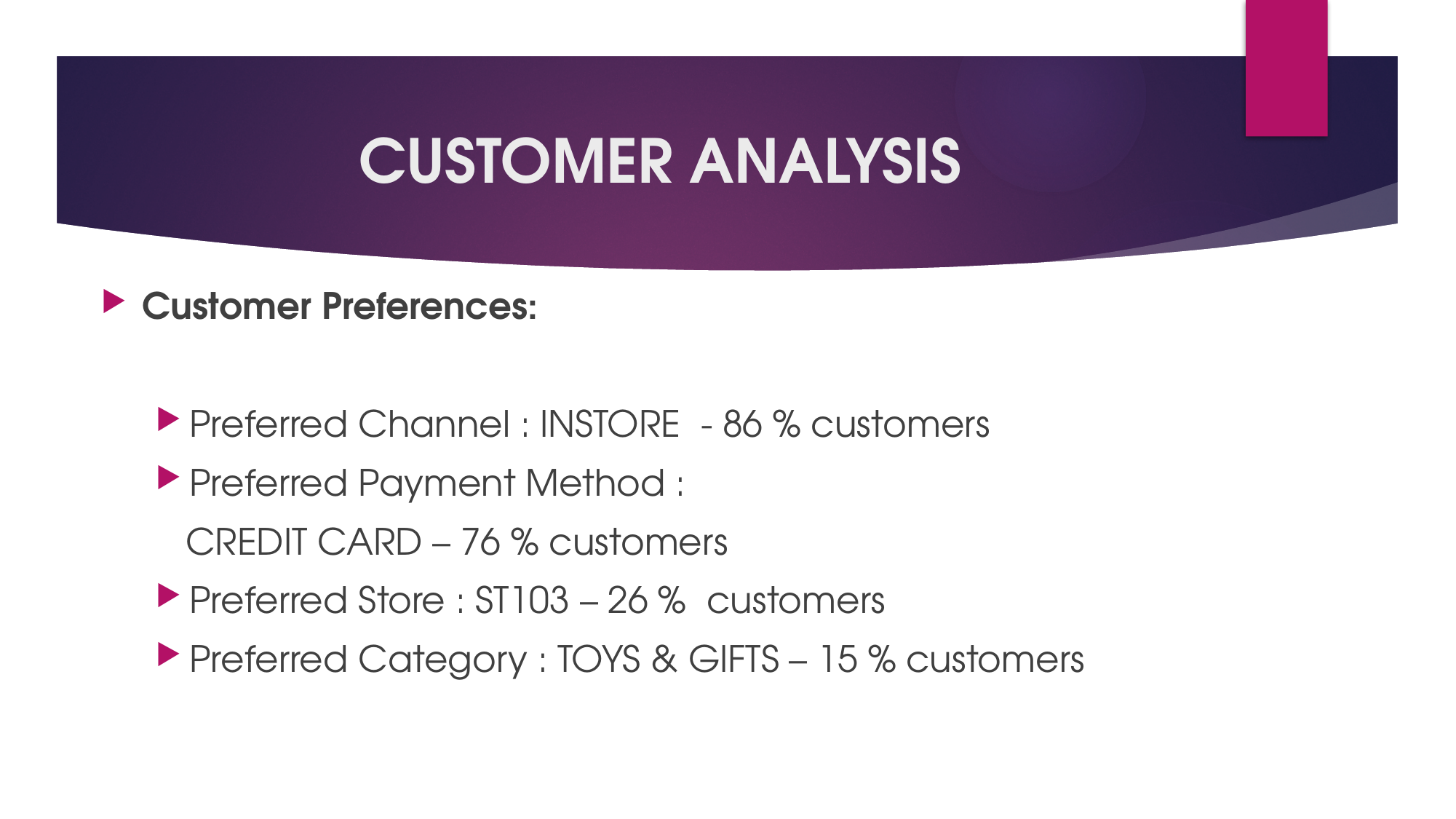

# CUSTOMER ANALYSIS
Customer Preferences:

Preferred Channel : INSTORE  - 86 % customers
Preferred Payment Method :
   CREDIT CARD – 76 % customers
Preferred Store : ST103 – 26 %  customers
Preferred Category : TOYS & GIFTS – 15 % customers